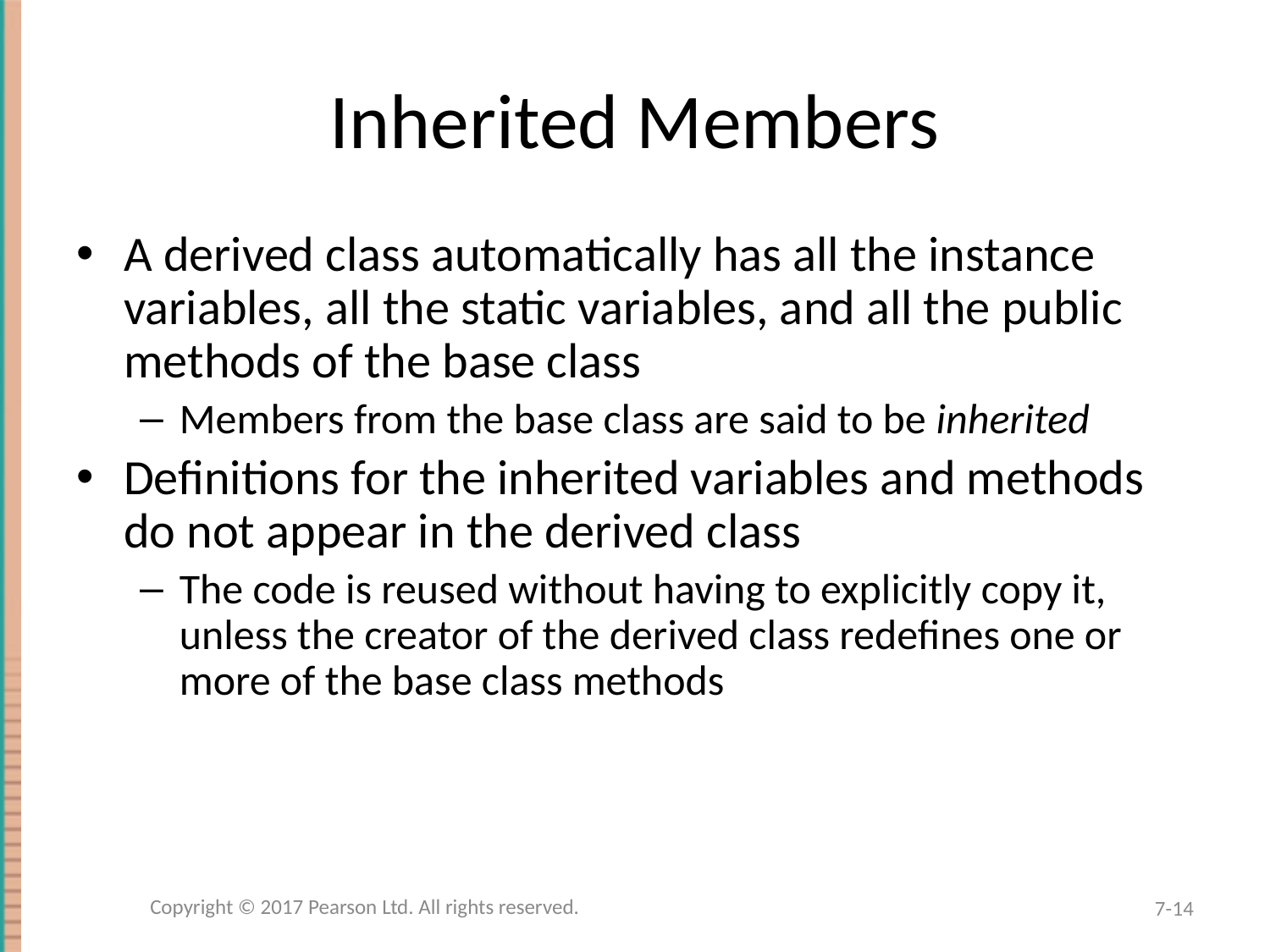

# Inherited Members
A derived class automatically has all the instance variables, all the static variables, and all the public methods of the base class
Members from the base class are said to be inherited
Definitions for the inherited variables and methods do not appear in the derived class
The code is reused without having to explicitly copy it, unless the creator of the derived class redefines one or more of the base class methods
Copyright © 2017 Pearson Ltd. All rights reserved.
7-14